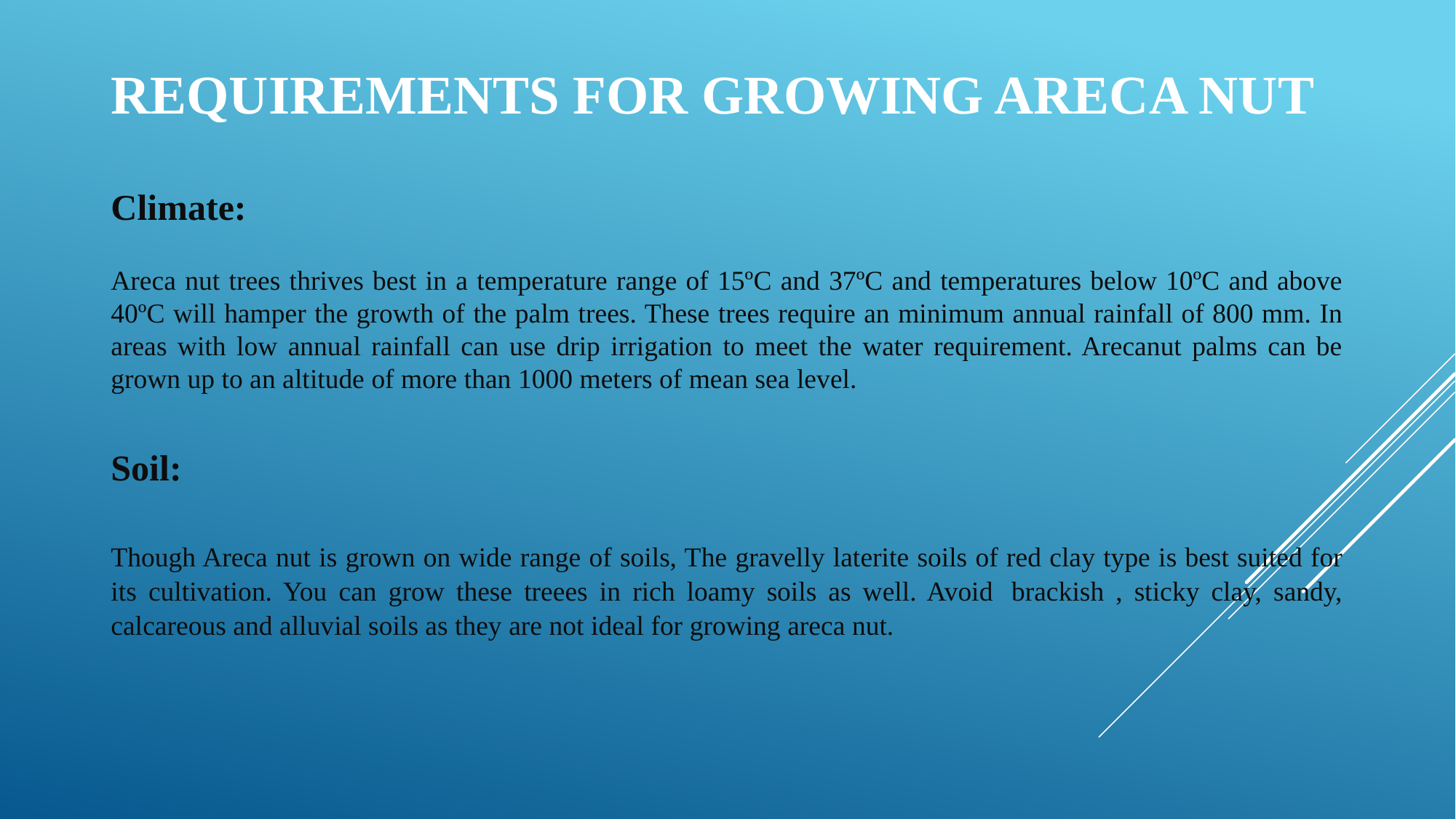

# Requirements for Growing Areca nut
Climate:
Areca nut trees thrives best in a temperature range of 15ºC and 37ºC and temperatures below 10ºC and above 40ºC will hamper the growth of the palm trees. These trees require an minimum annual rainfall of 800 mm. In areas with low annual rainfall can use drip irrigation to meet the water requirement. Arecanut palms can be grown up to an altitude of more than 1000 meters of mean sea level.
Soil:
Though Areca nut is grown on wide range of soils, The gravelly laterite soils of red clay type is best suited for its cultivation. You can grow these treees in rich loamy soils as well. Avoid  brackish , sticky clay, sandy, calcareous and alluvial soils as they are not ideal for growing areca nut.